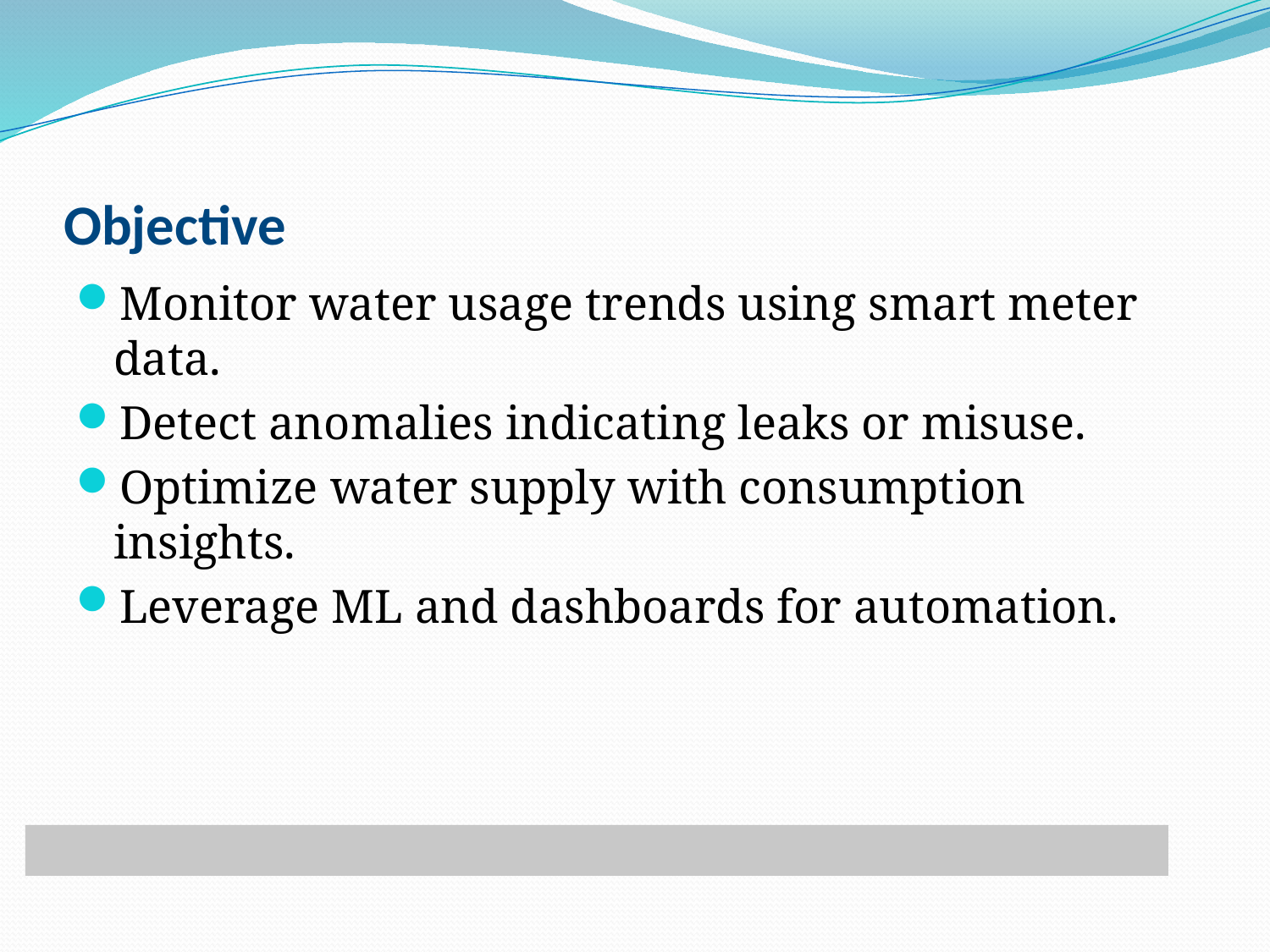

# Objective
Monitor water usage trends using smart meter data.
Detect anomalies indicating leaks or misuse.
Optimize water supply with consumption insights.
Leverage ML and dashboards for automation.